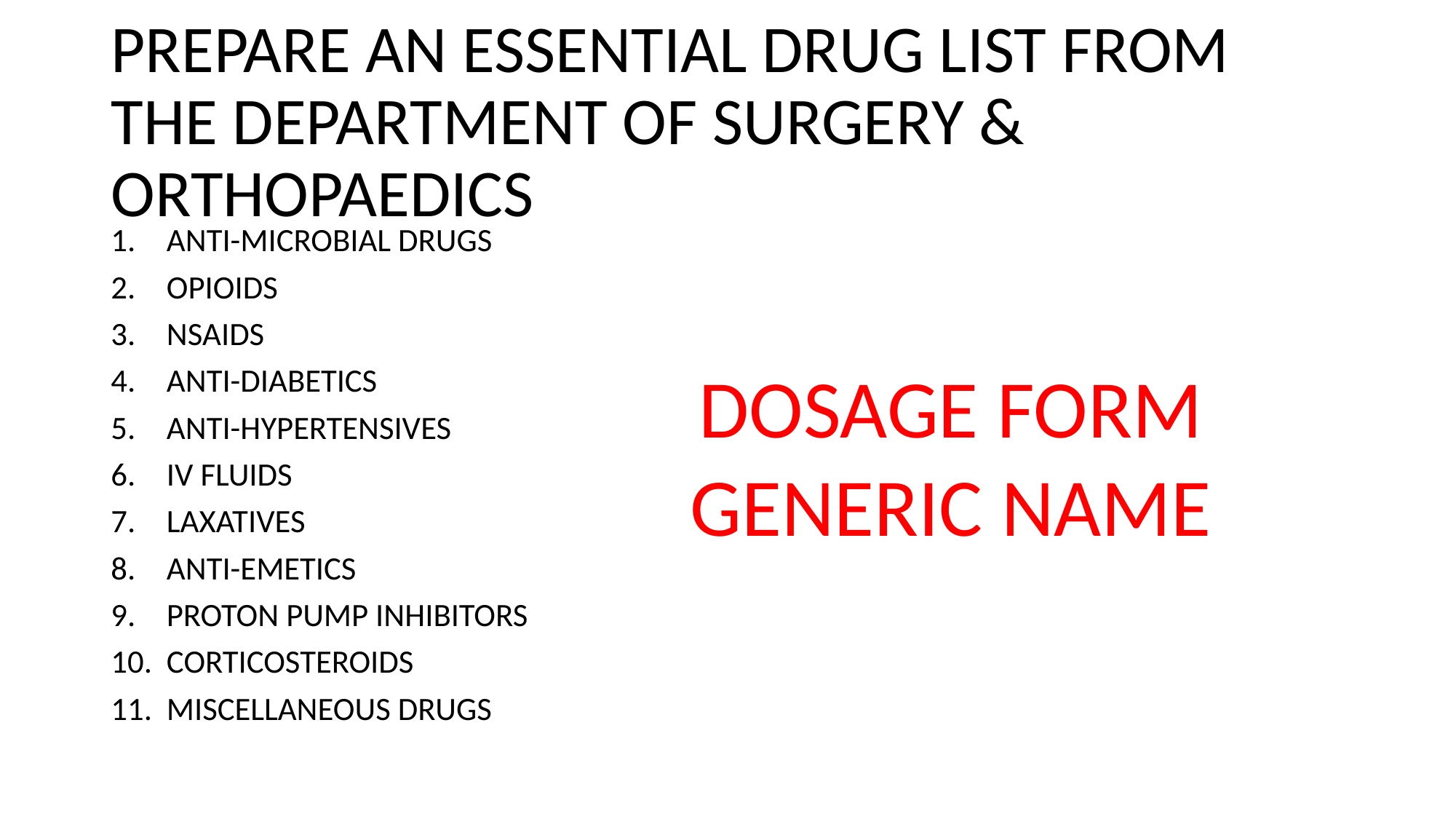

# PREPARE AN ESSENTIAL DRUG LIST FROM THE DEPARTMENT OF SURGERY & ORTHOPAEDICS
ANTI-MICROBIAL DRUGS
OPIOIDS
NSAIDS
ANTI-DIABETICS
ANTI-HYPERTENSIVES
IV FLUIDS
LAXATIVES
ANTI-EMETICS
PROTON PUMP INHIBITORS
CORTICOSTEROIDS
MISCELLANEOUS DRUGS
DOSAGE FORM
GENERIC NAME